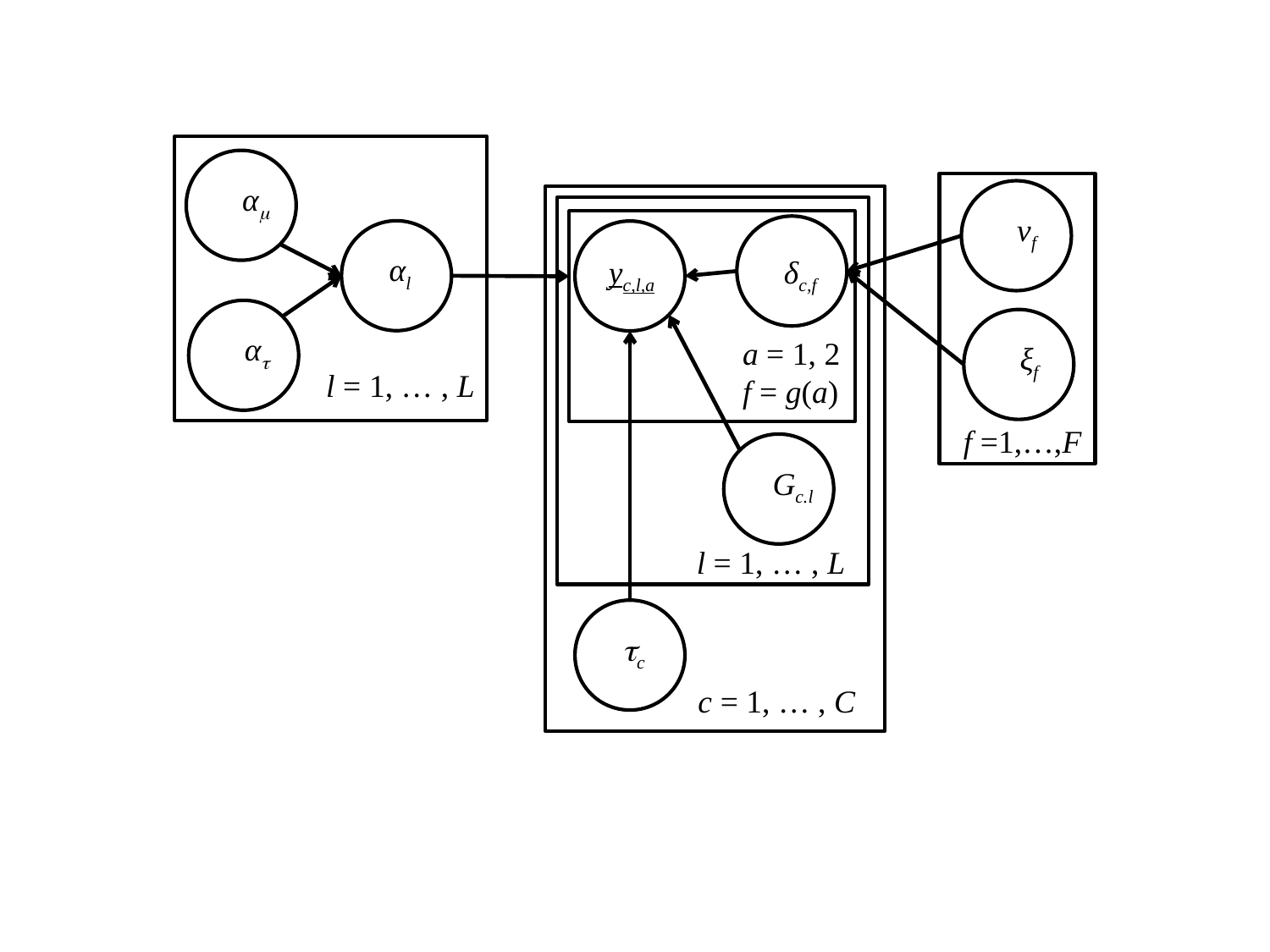

αμ

  vf

 δc,f

 αl

yc,l,a

  ατ

  ξf
a = 1, 2
f = g(a)
l = 1, … , L
f =1,…,F

 Gc.l
l = 1, … , L

 τc
c = 1, … , C